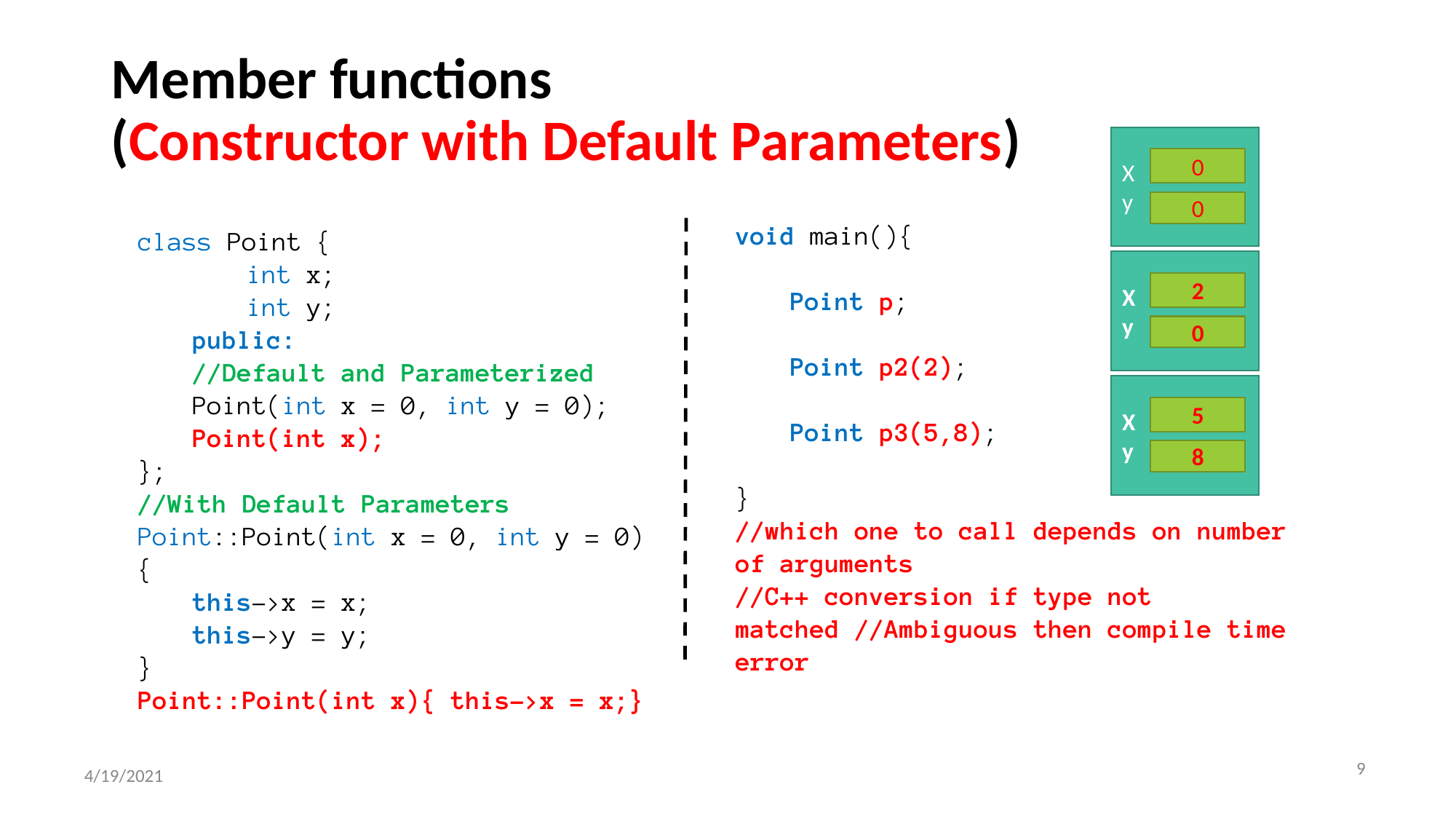

# Member functions (Constructor with Default Parameters)
X
y
0
0

void main(){

Point p;

Point p2(2);

Point p3(5,8);

}
//which one to call depends on number of arguments
//C++ conversion if type not matched //Ambiguous then compile time error

class Point {
int x;
int y;
public:
//Default and Parameterized
Point(int x = 0, int y = 0);
Point(int x);
};
//With Default Parameters
Point::Point(int x = 0, int y = 0)
{
this->x = x;
this->y = y;
}
Point::Point(int x){ this->x = x;}

X
y
2
0
X
y
5
8
9
4/19/2021